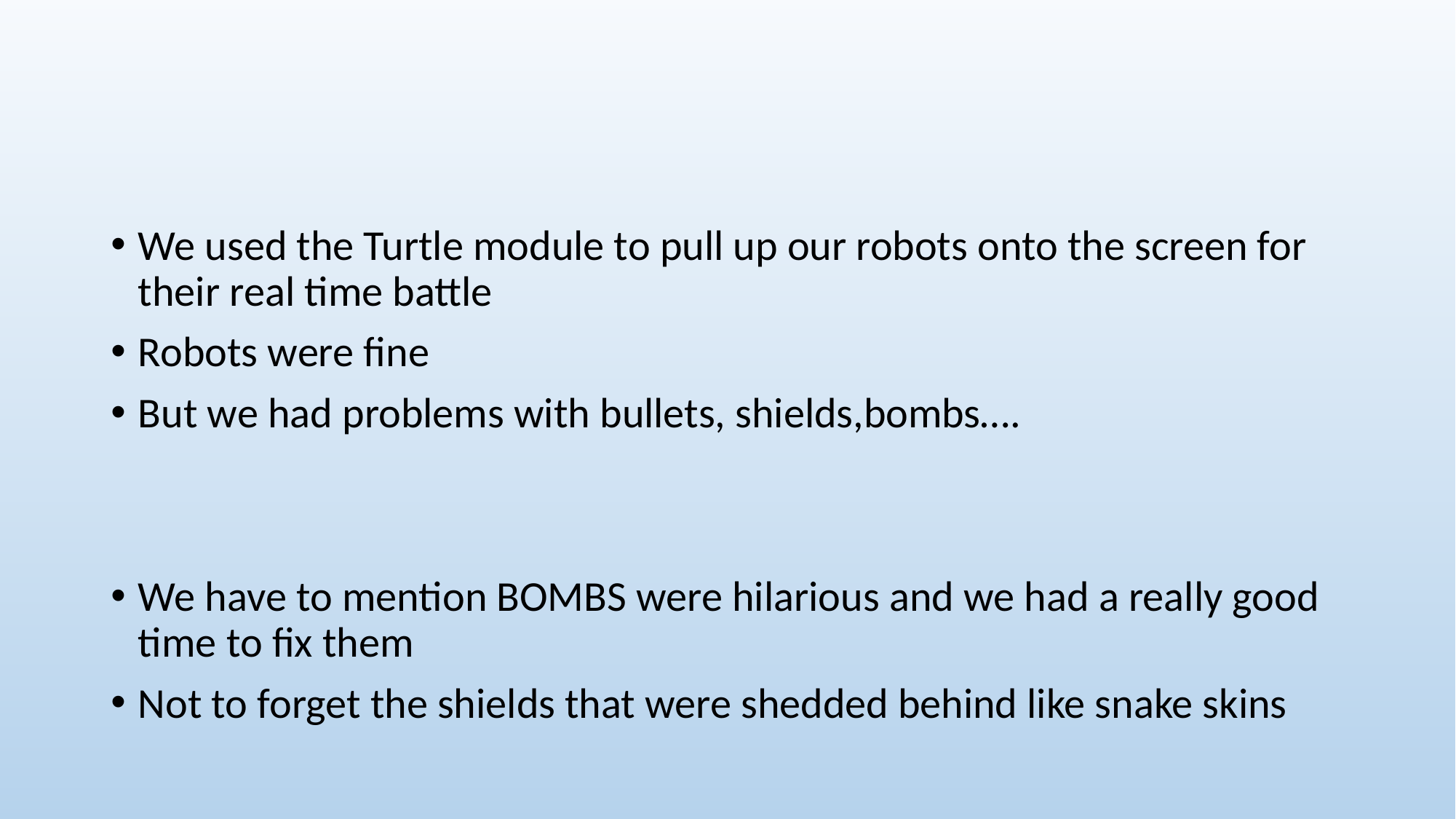

#
We used the Turtle module to pull up our robots onto the screen for their real time battle
Robots were fine
But we had problems with bullets, shields,bombs….

We have to mention BOMBS were hilarious and we had a really good time to fix them
Not to forget the shields that were shedded behind like snake skins